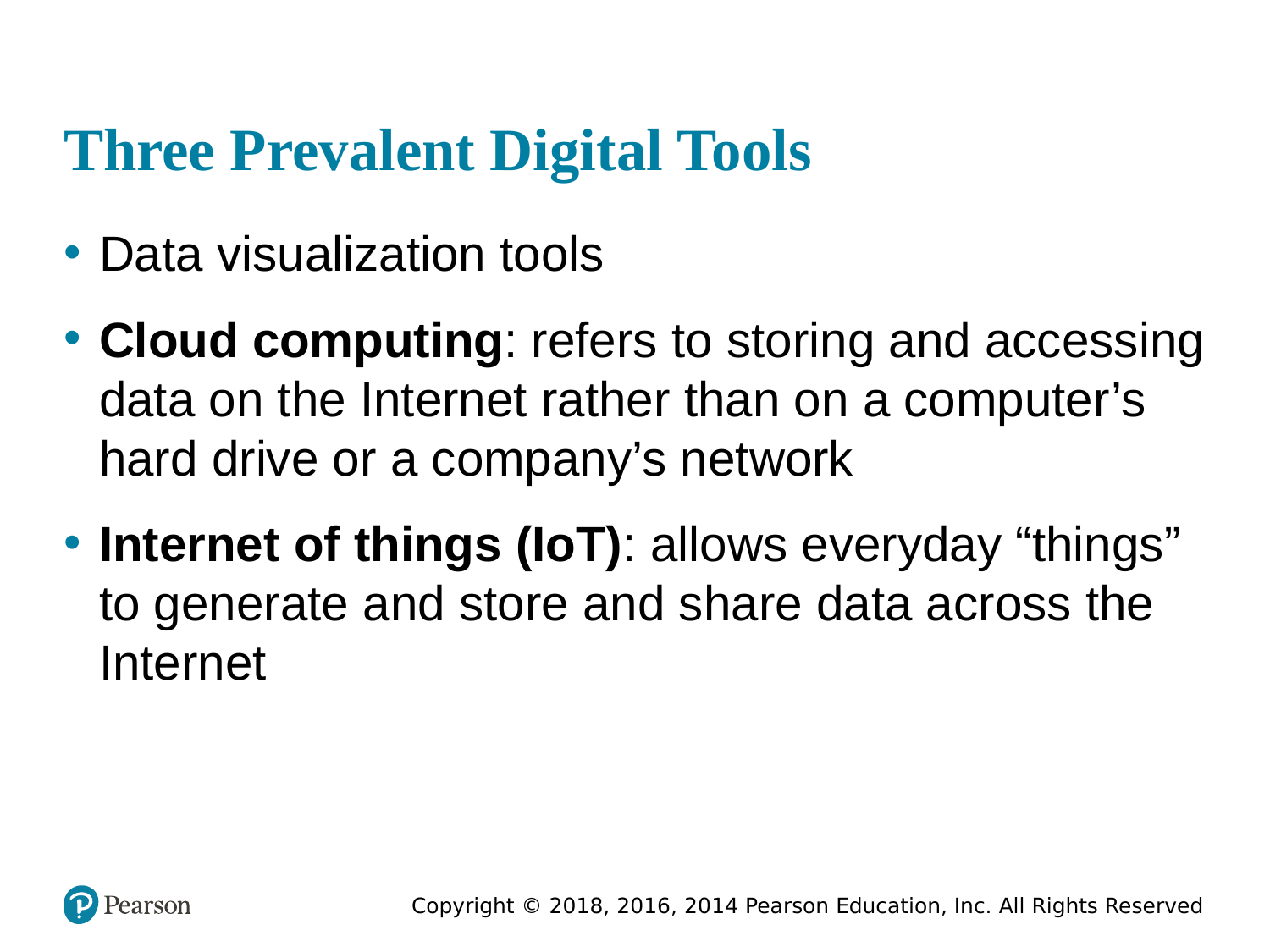

# Three Prevalent Digital Tools
Data visualization tools
Cloud computing: refers to storing and accessing data on the Internet rather than on a computer’s hard drive or a company’s network
Internet of things (IoT): allows everyday “things” to generate and store and share data across the Internet